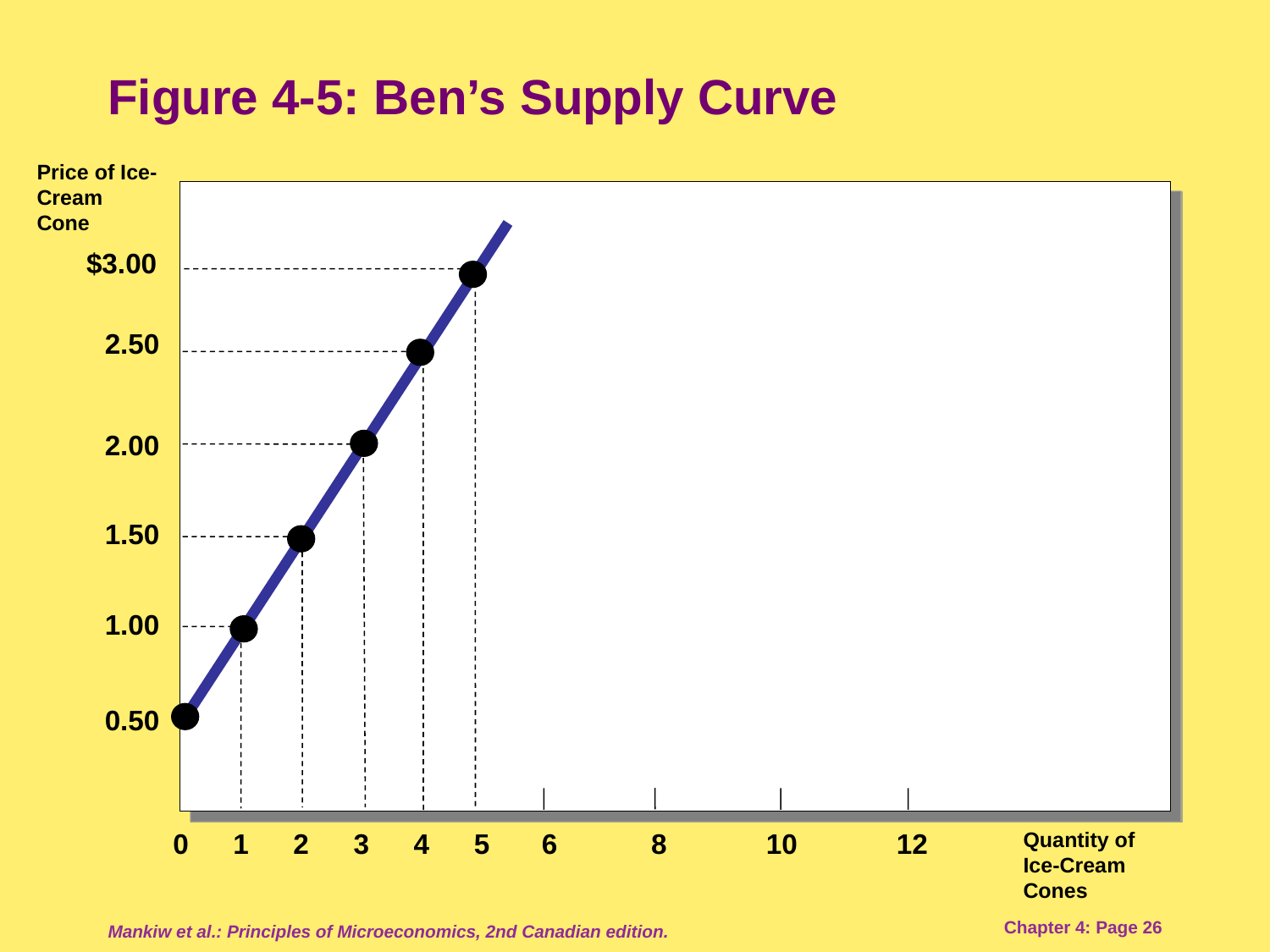

# Figure 4-5: Ben’s Supply Curve
Price of Ice-Cream Cone

$3.00

2.50

4
5
2.00

3
1.50

2
1.00

1
0.50

6
8
10
12
0
Quantity of Ice-Cream Cones
Mankiw et al.: Principles of Microeconomics, 2nd Canadian edition.
Chapter 4: Page 26